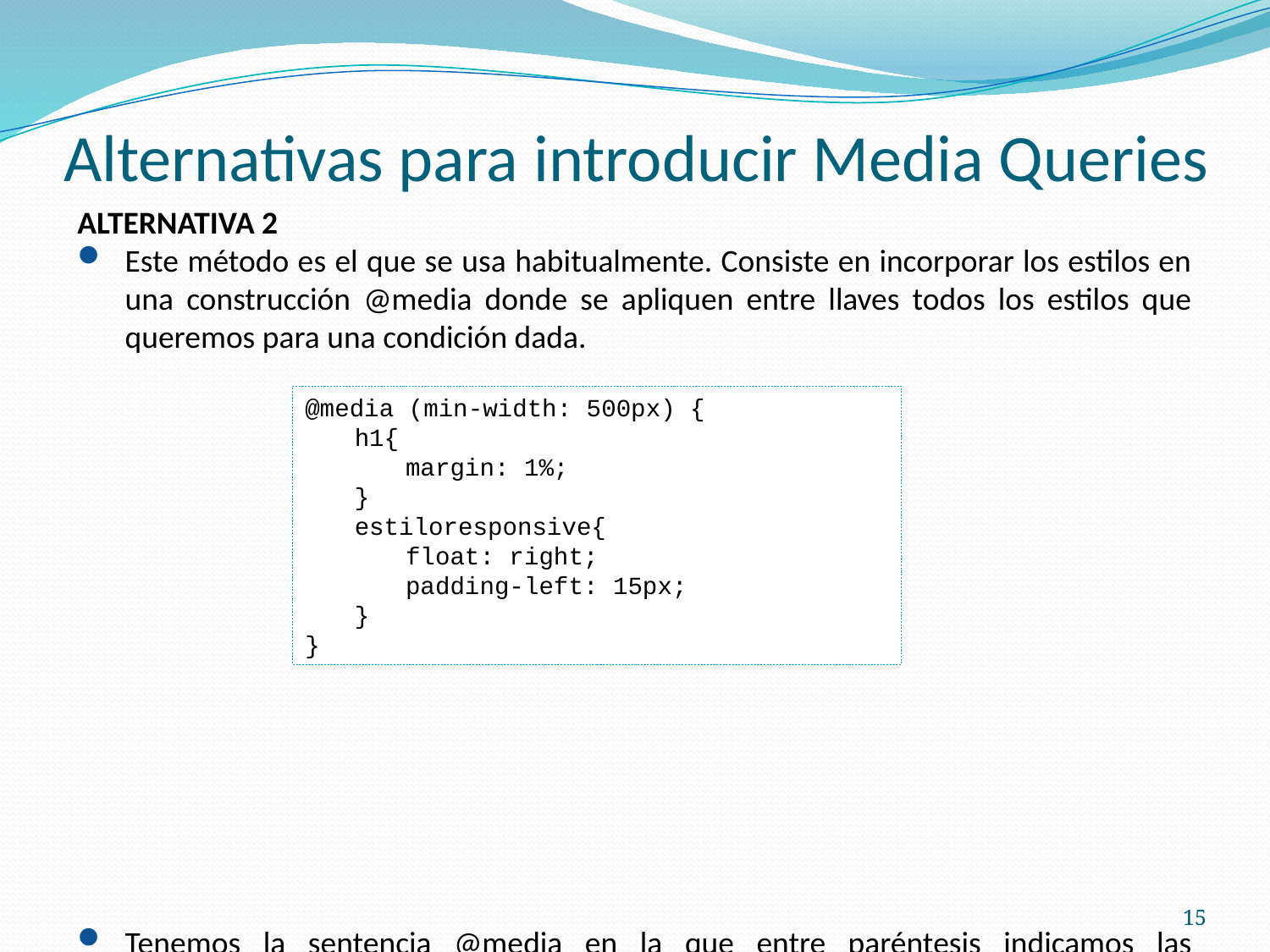

# Alternativas para introducir Media Queries
ALTERNATIVA 2
Este método es el que se usa habitualmente. Consiste en incorporar los estilos en una construcción @media donde se apliquen entre llaves todos los estilos que queremos para una condición dada.

Tenemos la sentencia @media en la que entre paréntesis indicamos las condiciones que deben cumplirse para que se aplique esta media query. En este caso será para pantallas que tengan una anchura mínima de 500 píxeles. Luego entre llaves colocamos todas las reglas y atributos de estilos CSS que necesitemos aplicar en esta situación.

@media (min-width: 500px) {
h1{
margin: 1%;
}
estiloresponsive{
float: right;
padding-left: 15px;
}
}
15